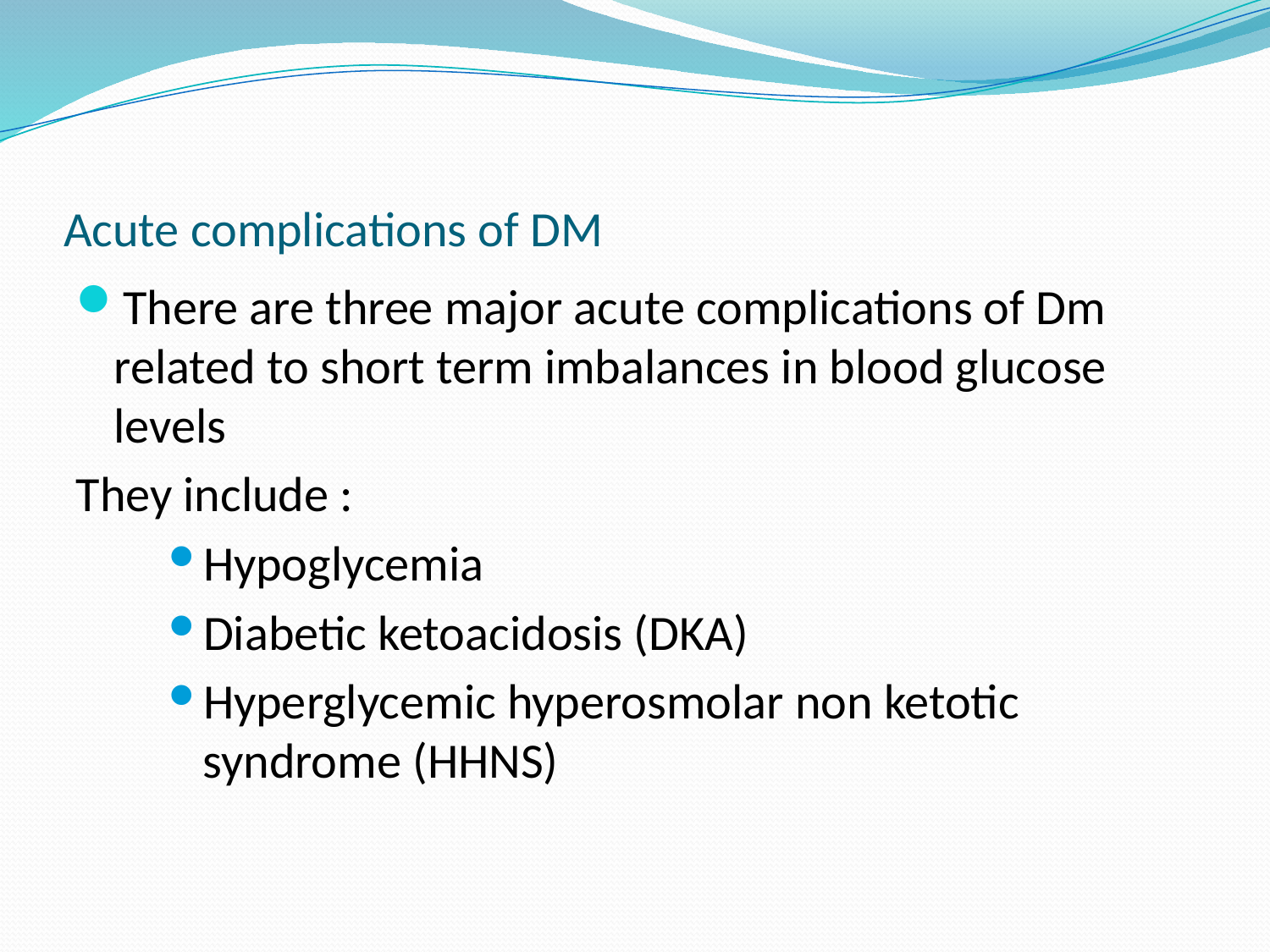

# Acute complications of DM
There are three major acute complications of Dm related to short term imbalances in blood glucose levels
They include :
Hypoglycemia
Diabetic ketoacidosis (DKA)
Hyperglycemic hyperosmolar non ketotic syndrome (HHNS)